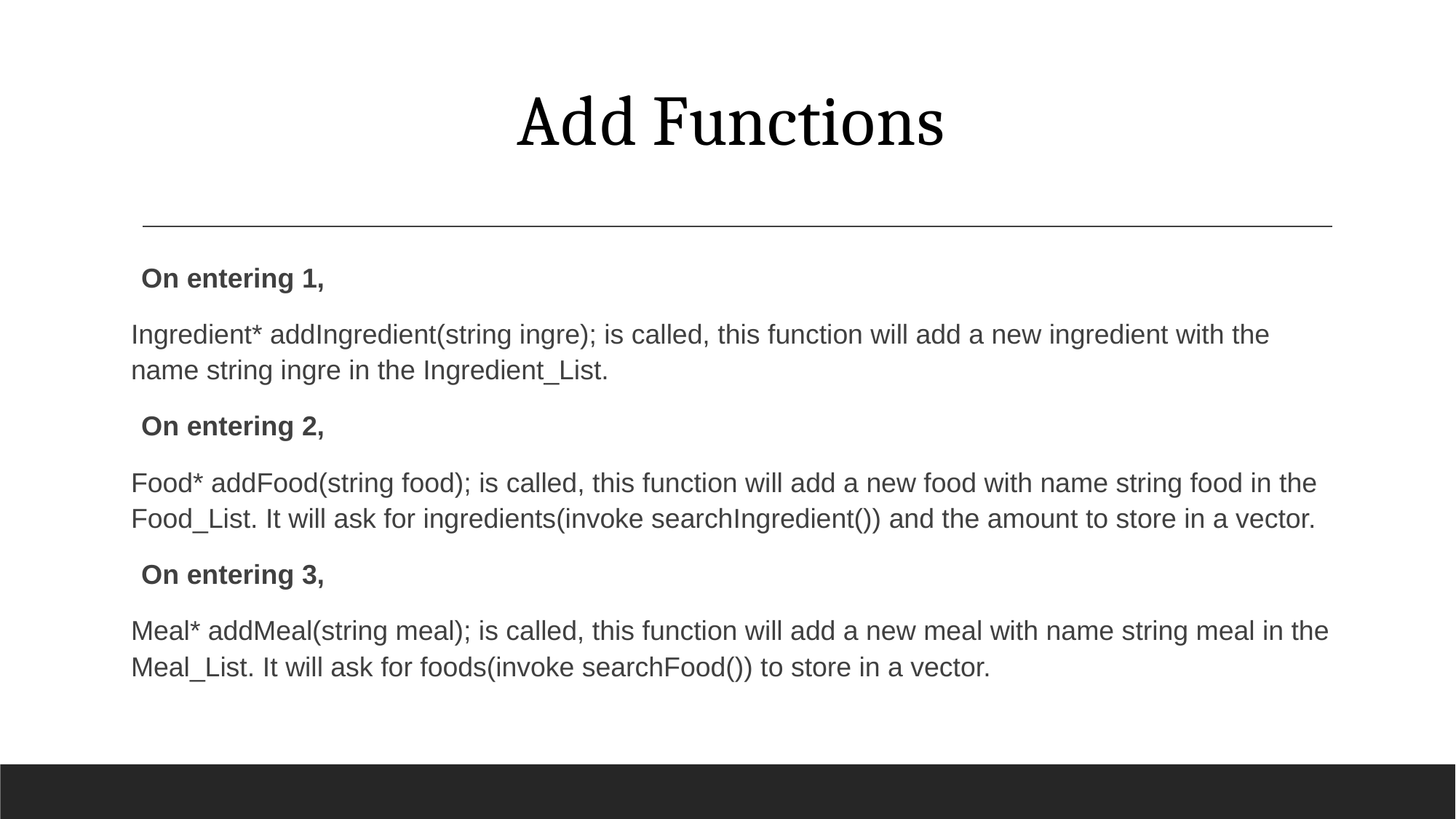

# Add Functions
On entering 1,
Ingredient* addIngredient(string ingre); is called, this function will add a new ingredient with the name string ingre in the Ingredient_List.
On entering 2,
Food* addFood(string food); is called, this function will add a new food with name string food in the Food_List. It will ask for ingredients(invoke searchIngredient()) and the amount to store in a vector.
On entering 3,
Meal* addMeal(string meal); is called, this function will add a new meal with name string meal in the Meal_List. It will ask for foods(invoke searchFood()) to store in a vector.